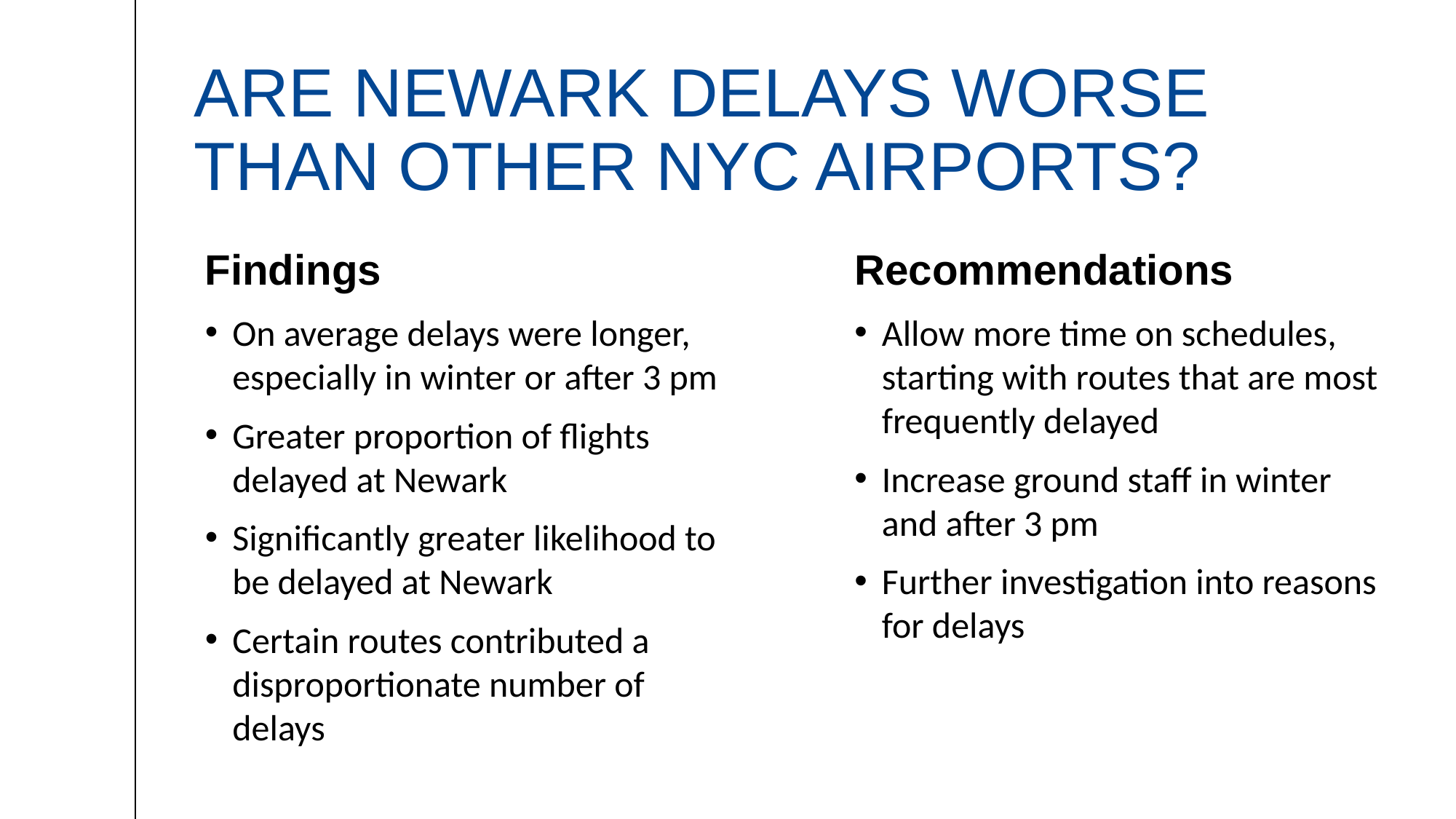

# Are NEWARK DELAYS WORSE THAN OTHER NYC AIRPORTS?
Findings
Recommendations
On average delays were longer, especially in winter or after 3 pm
Greater proportion of flights delayed at Newark
Significantly greater likelihood to be delayed at Newark
Certain routes contributed a disproportionate number of delays
Allow more time on schedules, starting with routes that are most frequently delayed
Increase ground staff in winter and after 3 pm
Further investigation into reasons for delays